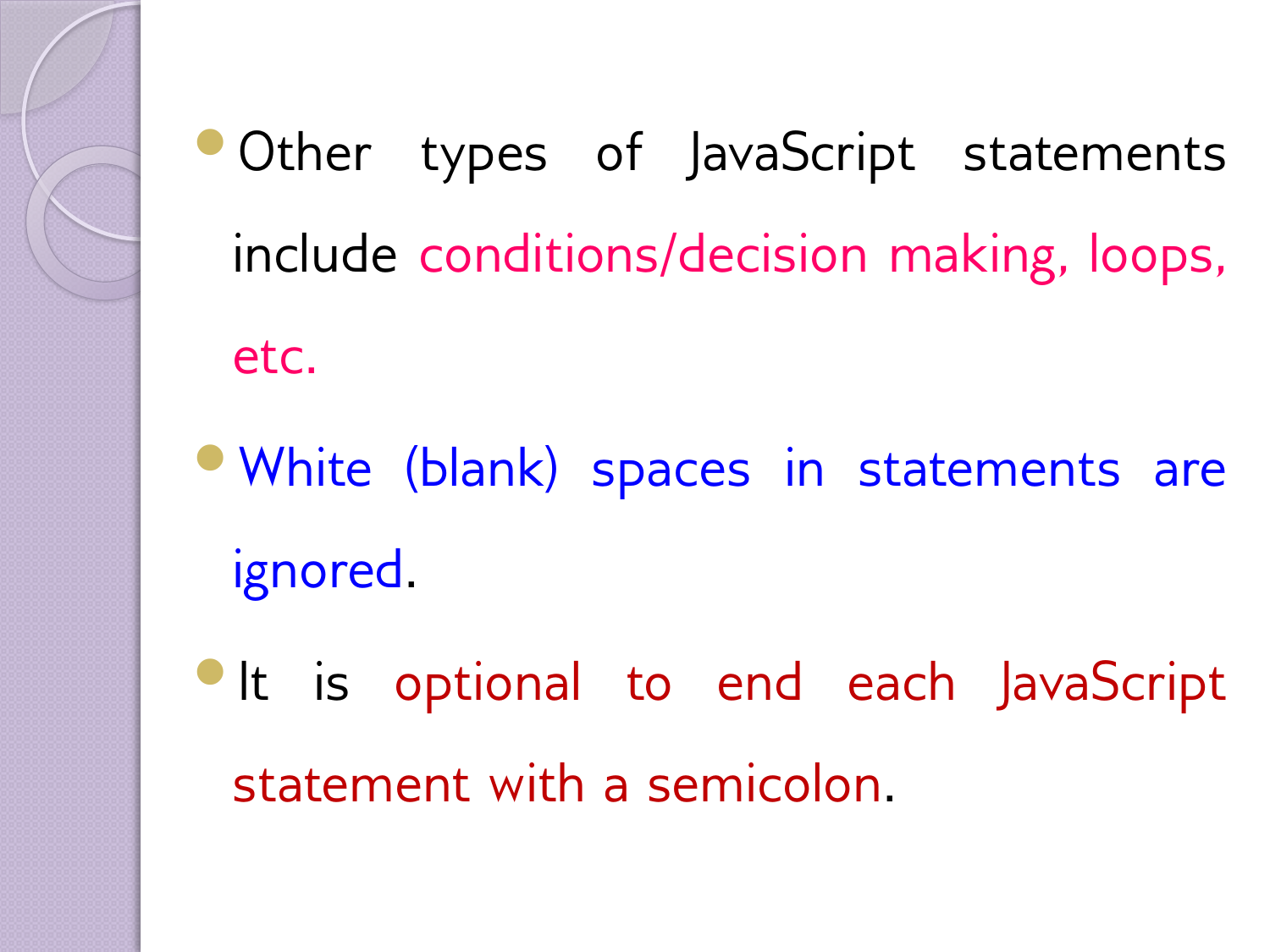

Other types of JavaScript statements include conditions/decision making, loops, etc.
White (blank) spaces in statements are ignored.
It is optional to end each JavaScript statement with a semicolon.